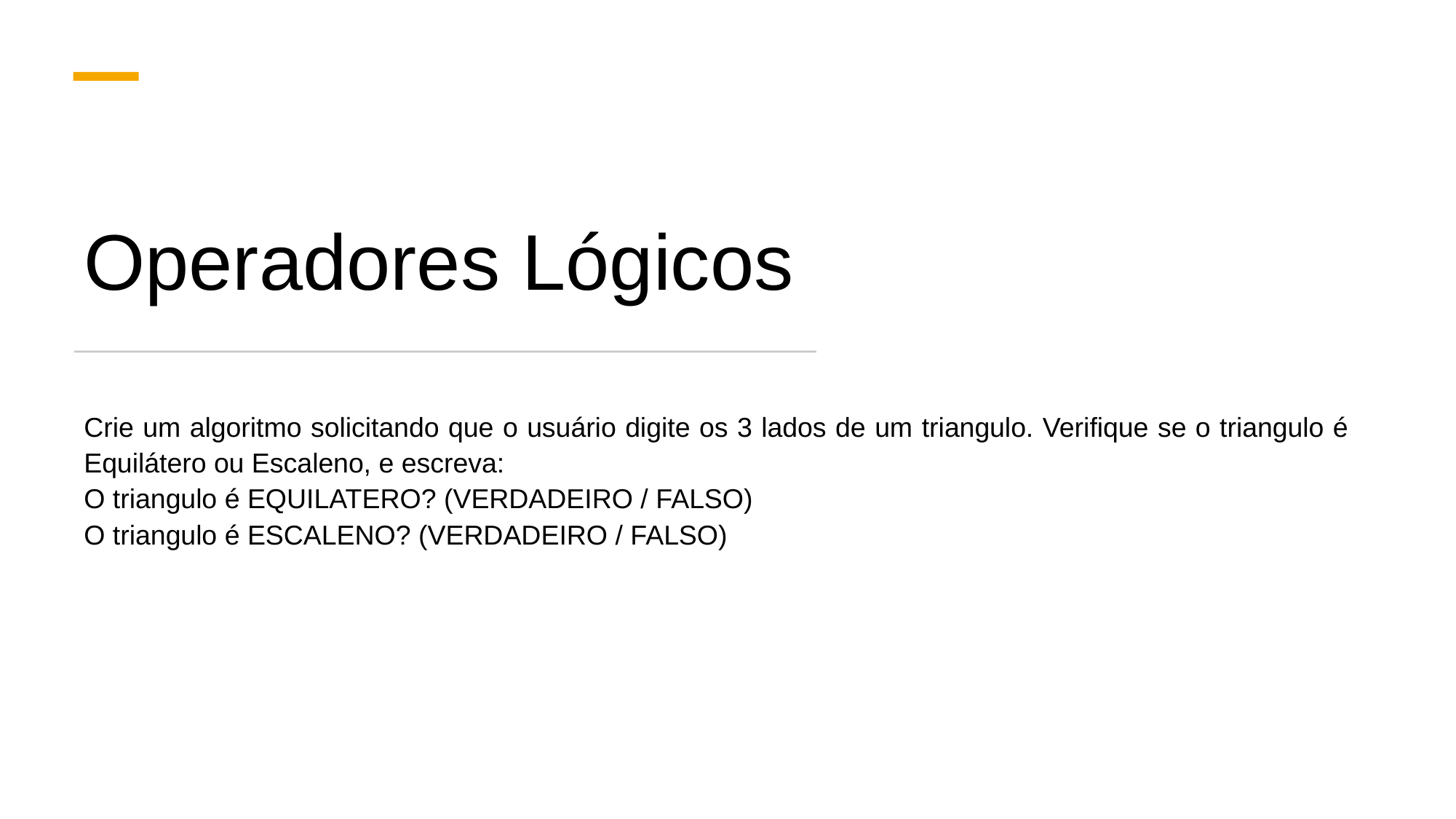

# Operadores Lógicos
Crie um algoritmo solicitando que o usuário digite os 3 lados de um triangulo. Verifique se o triangulo é Equilátero ou Escaleno, e escreva:
O triangulo é EQUILATERO? (VERDADEIRO / FALSO)
O triangulo é ESCALENO? (VERDADEIRO / FALSO)